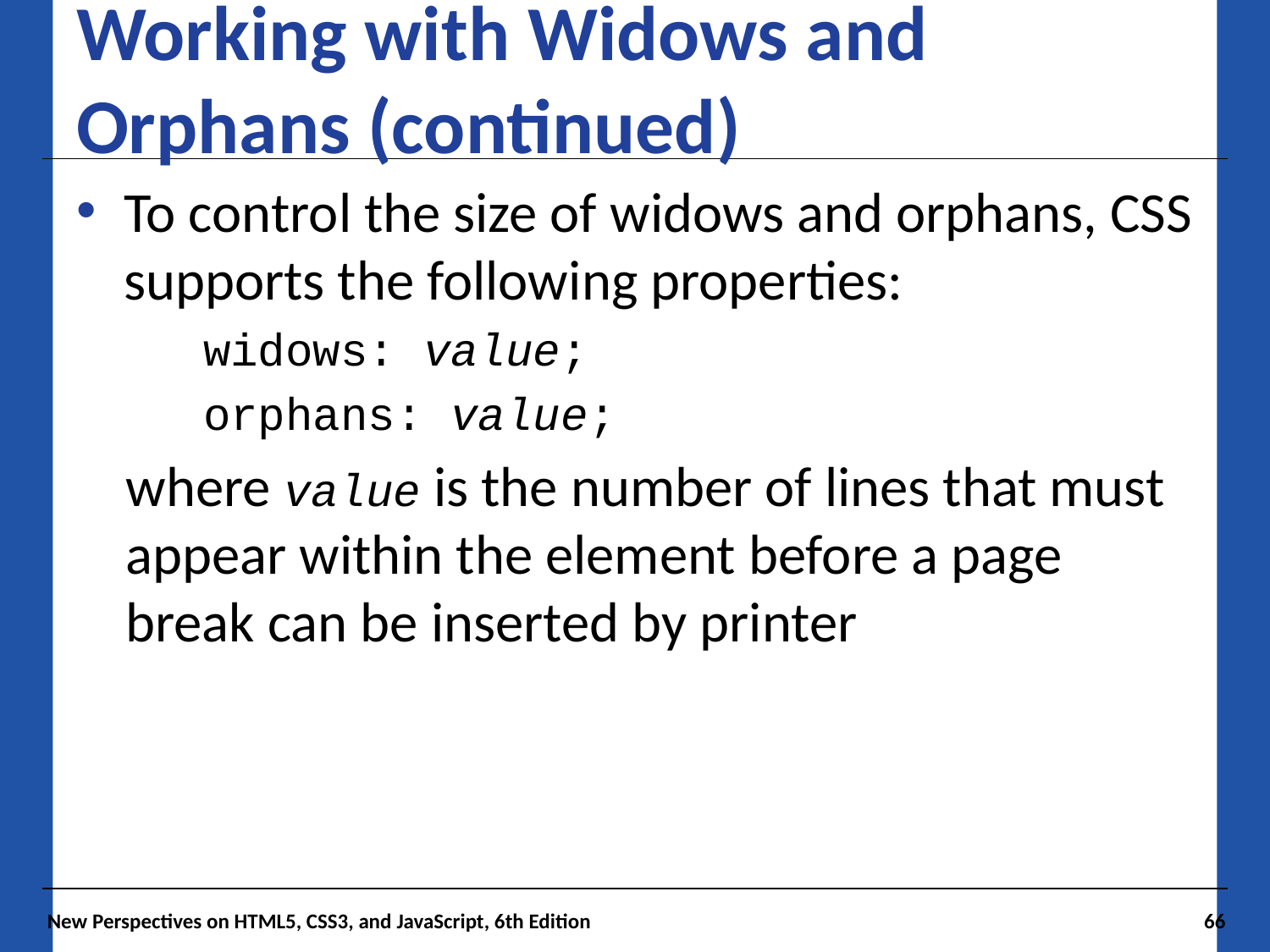

# Working with Widows and Orphans (continued)
To control the size of widows and orphans, CSS supports the following properties:
widows: value;
orphans: value;
where value is the number of lines that must appear within the element before a page break can be inserted by printer
New Perspectives on HTML5, CSS3, and JavaScript, 6th Edition
66